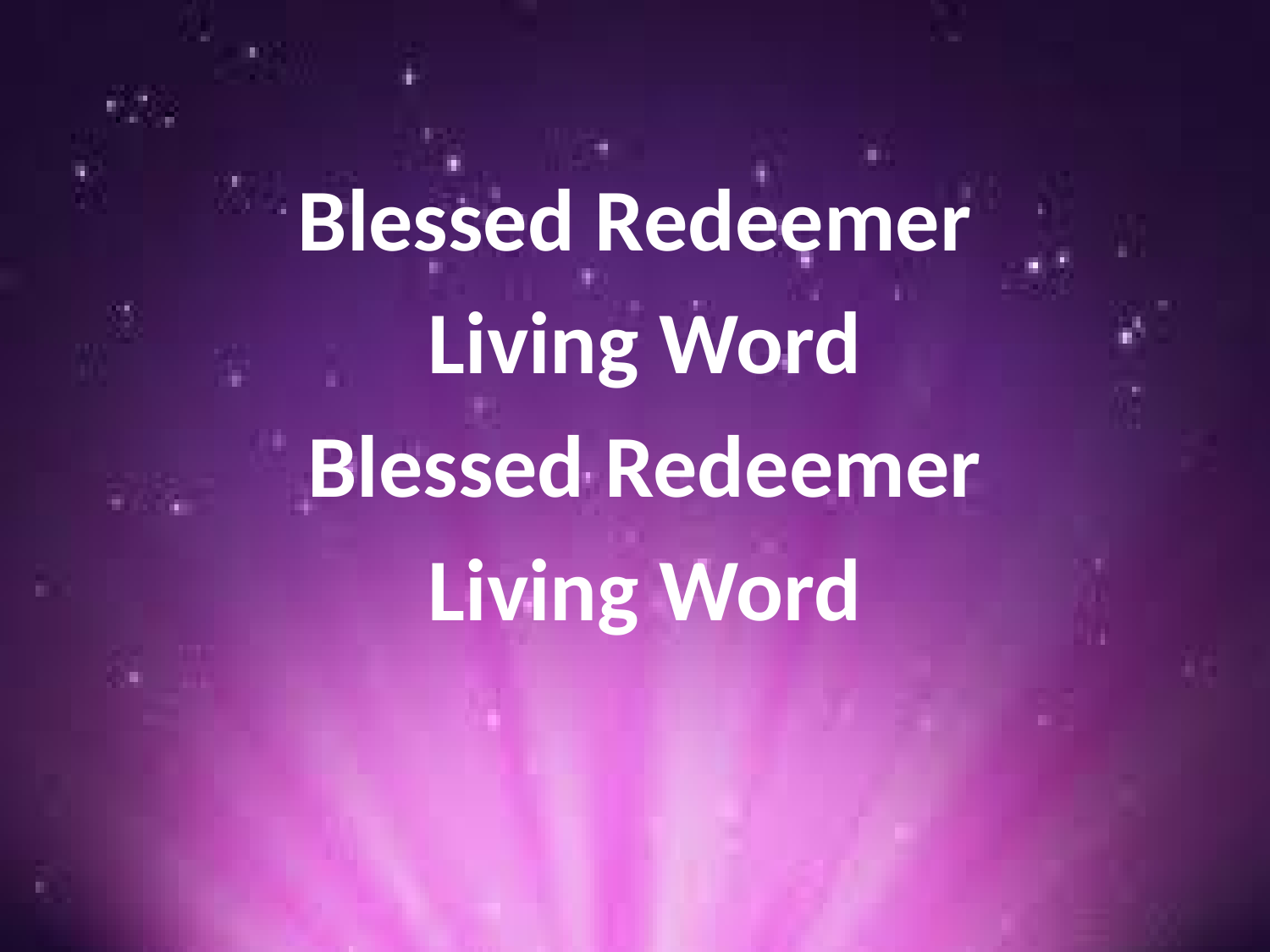

Blessed Redeemer
 Living Word
 Blessed Redeemer
 Living Word